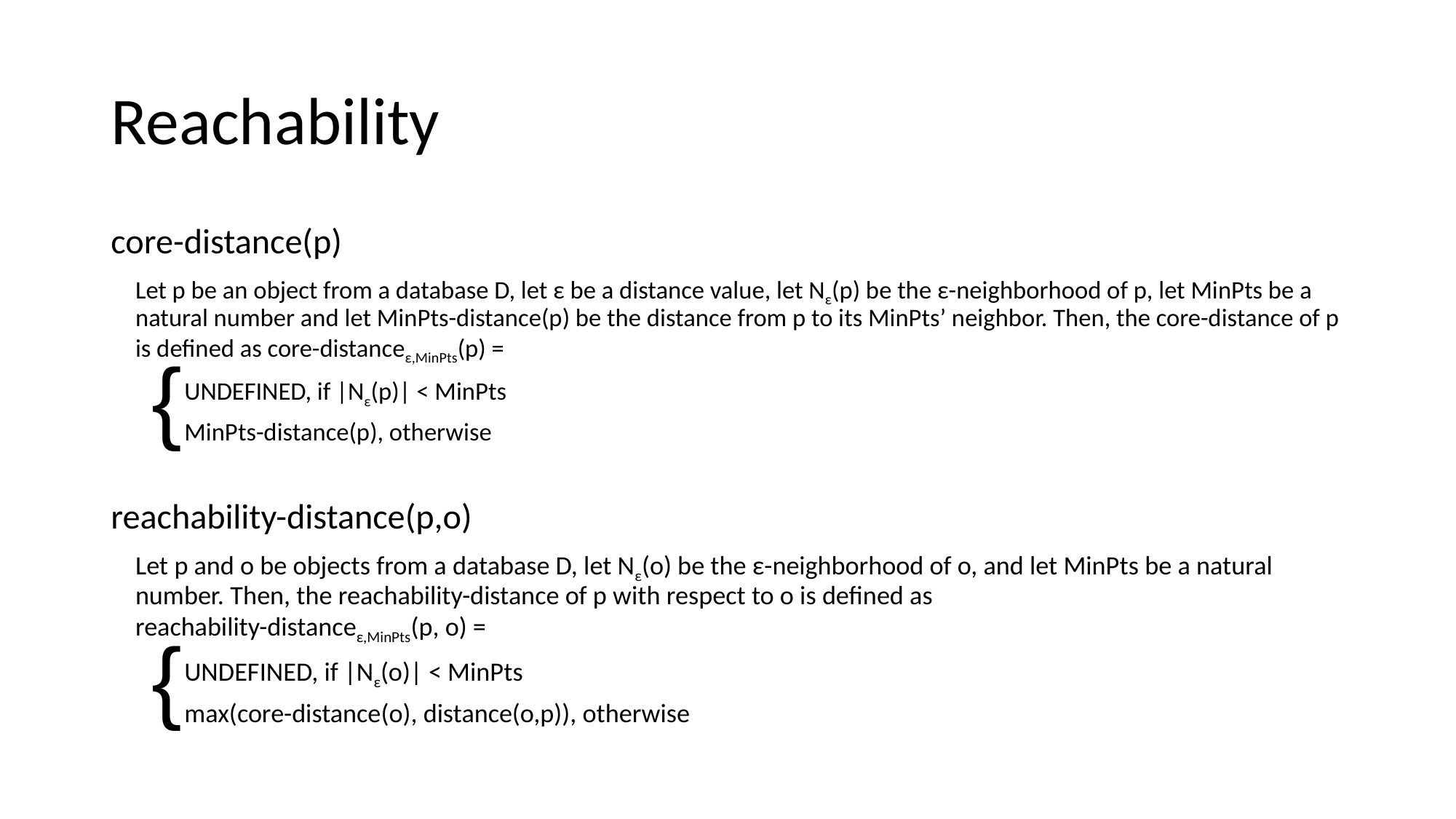

# Reachability
core-distance(p)
Let p be an object from a database D, let ε be a distance value, let Nε(p) be the ε-neighborhood of p, let MinPts be a natural number and let MinPts-distance(p) be the distance from p to its MinPts’ neighbor. Then, the core-distance of p is defined as core-distanceε,MinPts(p) =
UNDEFINED, if |Nε(p)| < MinPts
MinPts-distance(p), otherwise

reachability-distance(p,o)
Let p and o be objects from a database D, let Nε(o) be the ε-neighborhood of o, and let MinPts be a natural number. Then, the reachability-distance of p with respect to o is defined as
reachability-distanceε,MinPts(p, o) =
UNDEFINED, if |Nε(o)| < MinPts
max(core-distance(o), distance(o,p)), otherwise
{
{